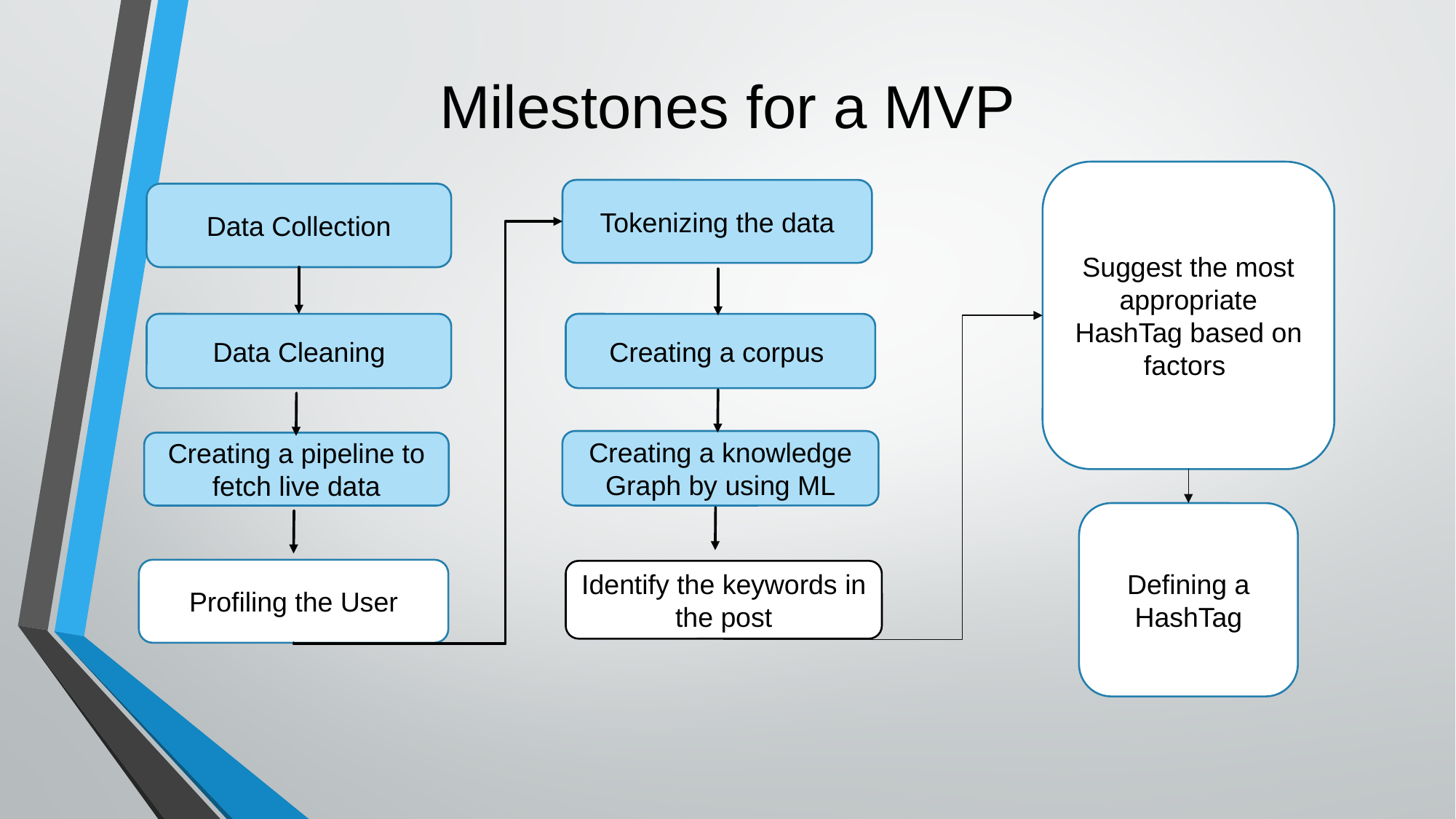

# Milestones for a MVP
Suggest the most appropriate HashTag based on factors
Tokenizing the data
Data Collection
Data Cleaning
Creating a corpus
Creating a knowledge Graph by using ML
Creating a pipeline to fetch live data
Defining a HashTag
Profiling the User
Identify the keywords in the post